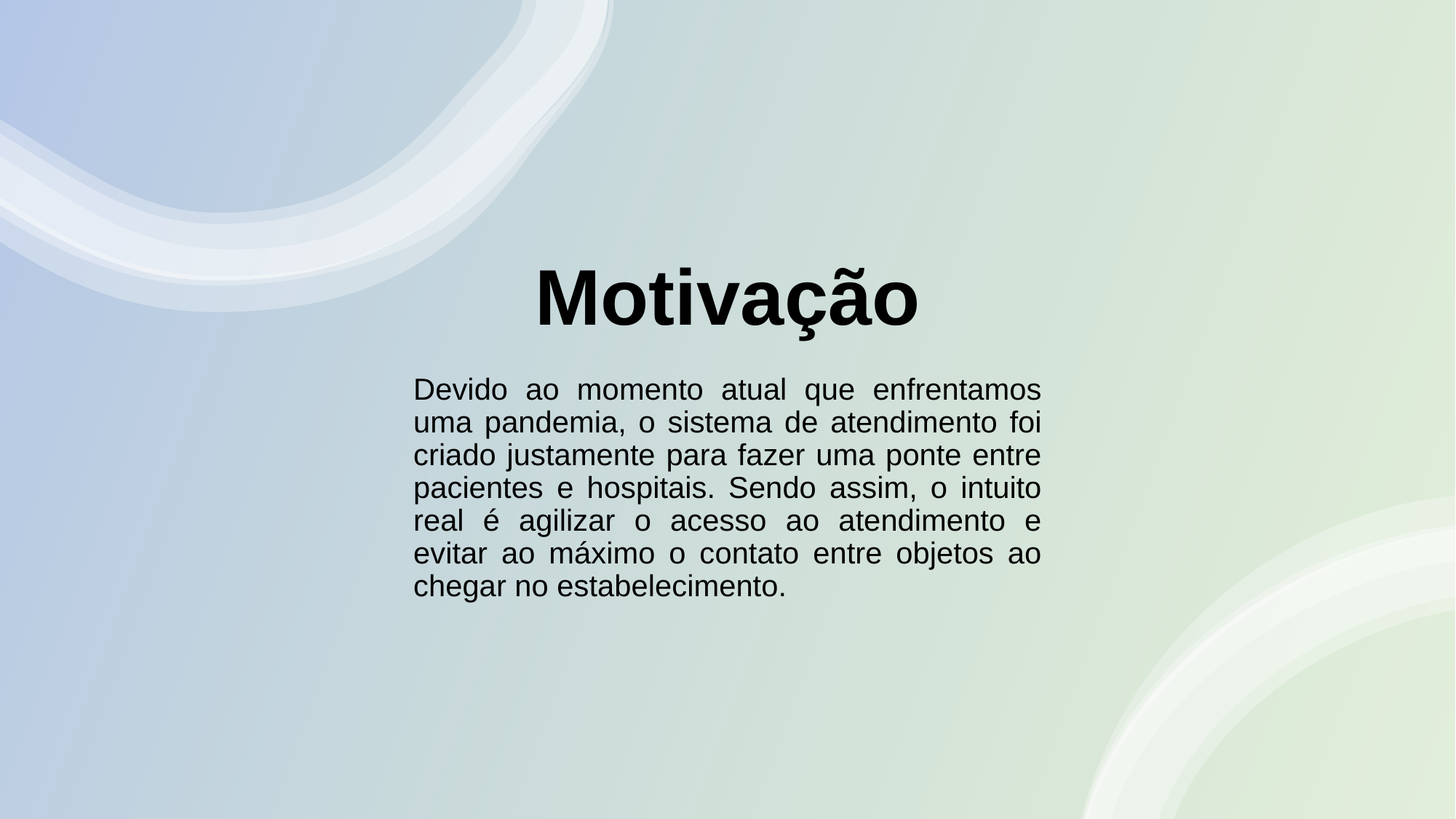

# Motivação
Devido ao momento atual que enfrentamos uma pandemia, o sistema de atendimento foi criado justamente para fazer uma ponte entre pacientes e hospitais. Sendo assim, o intuito real é agilizar o acesso ao atendimento e evitar ao máximo o contato entre objetos ao chegar no estabelecimento.